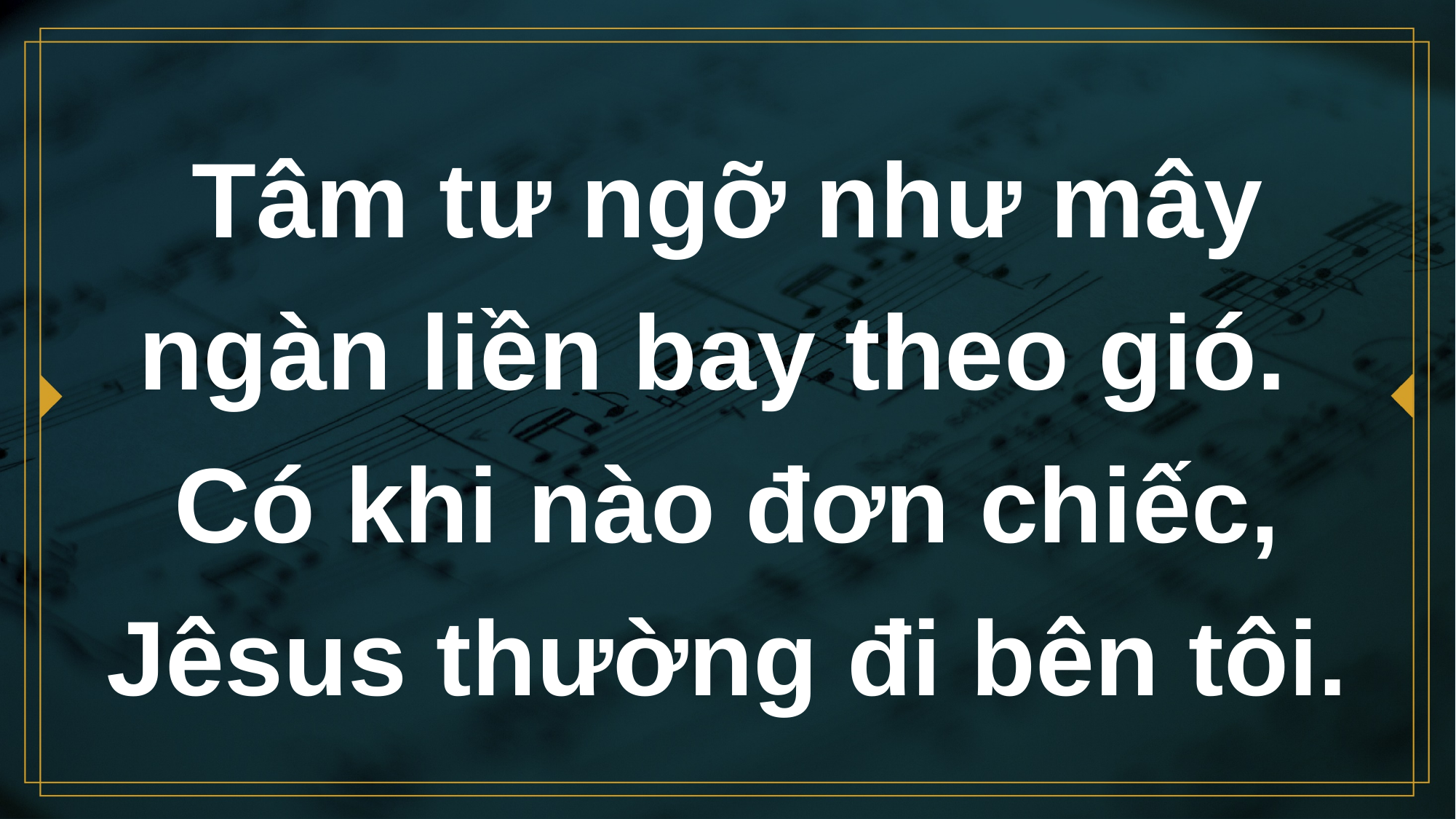

# Tâm tư ngỡ như mây ngàn liền bay theo gió. Có khi nào đơn chiếc, Jêsus thường đi bên tôi.